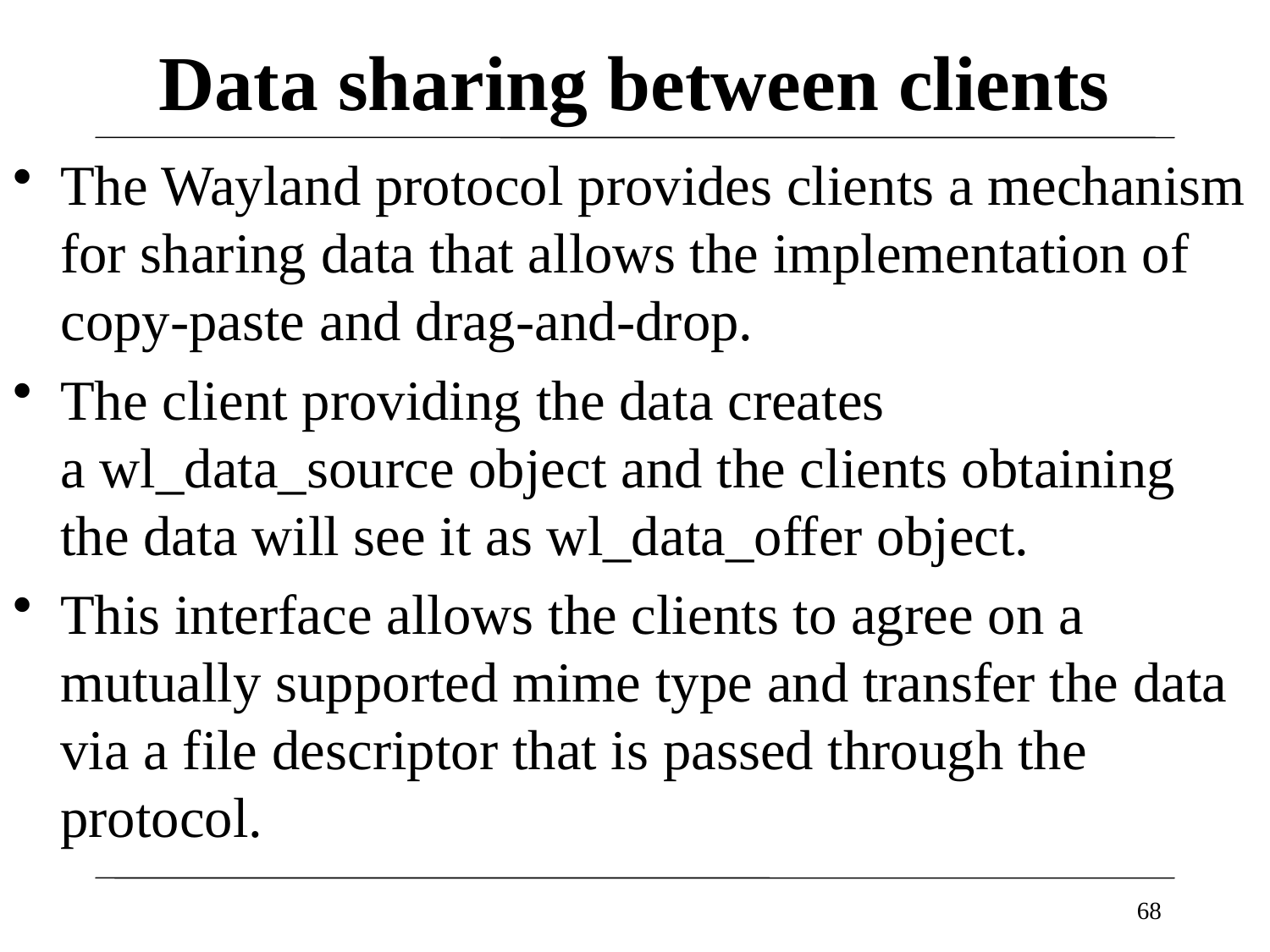

# Data sharing between clients
The Wayland protocol provides clients a mechanism for sharing data that allows the implementation of copy-paste and drag-and-drop.
The client providing the data creates a wl_data_source object and the clients obtaining the data will see it as wl_data_offer object.
This interface allows the clients to agree on a mutually supported mime type and transfer the data via a file descriptor that is passed through the protocol.
68